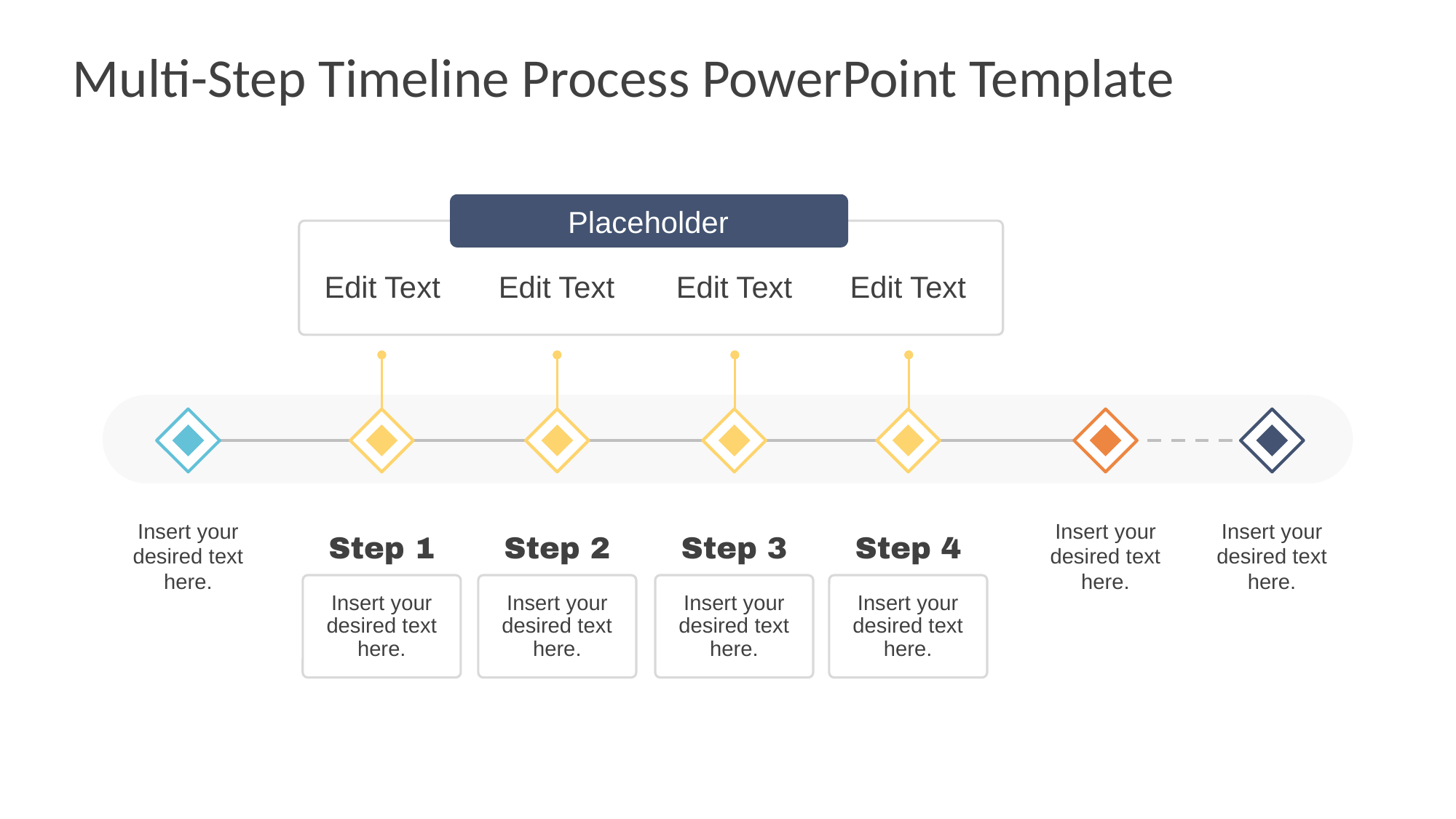

# Multi-Step Timeline Process PowerPoint Template

Placeholder

Edit Text
Edit Text
Edit Text
Edit Text

Insert your desired text here.
Insert your desired text here.
Insert your desired text here.
Step 1
Step 2
Step 3
Step 4

Insert your desired text here.
Insert your desired text here.
Insert your desired text here.
Insert your desired text here.